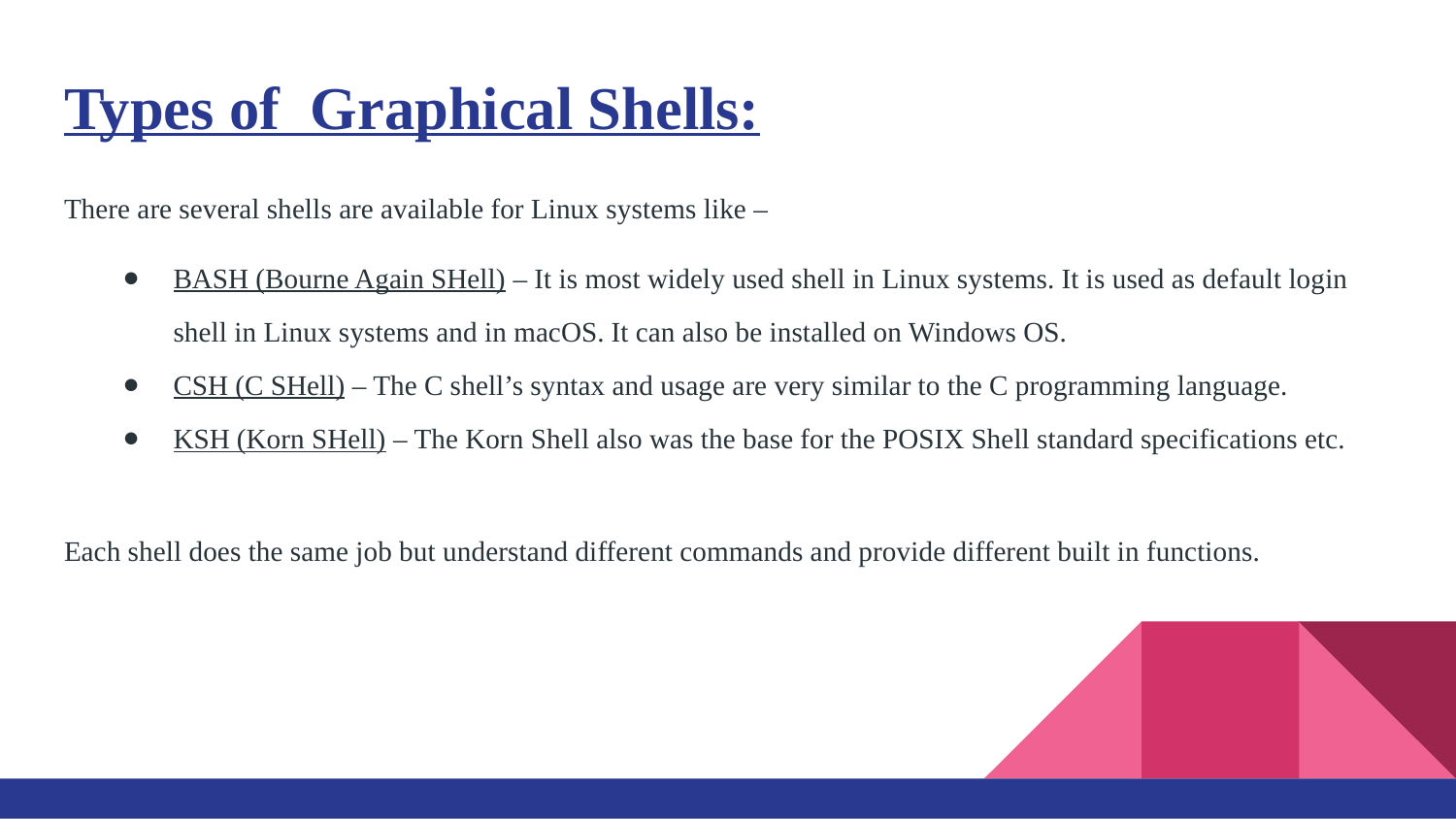

# Types of  Graphical Shells:
There are several shells are available for Linux systems like –
BASH (Bourne Again SHell) – It is most widely used shell in Linux systems. It is used as default login shell in Linux systems and in macOS. It can also be installed on Windows OS.
CSH (C SHell) – The C shell’s syntax and usage are very similar to the C programming language.
KSH (Korn SHell) – The Korn Shell also was the base for the POSIX Shell standard specifications etc.
Each shell does the same job but understand different commands and provide different built in functions.